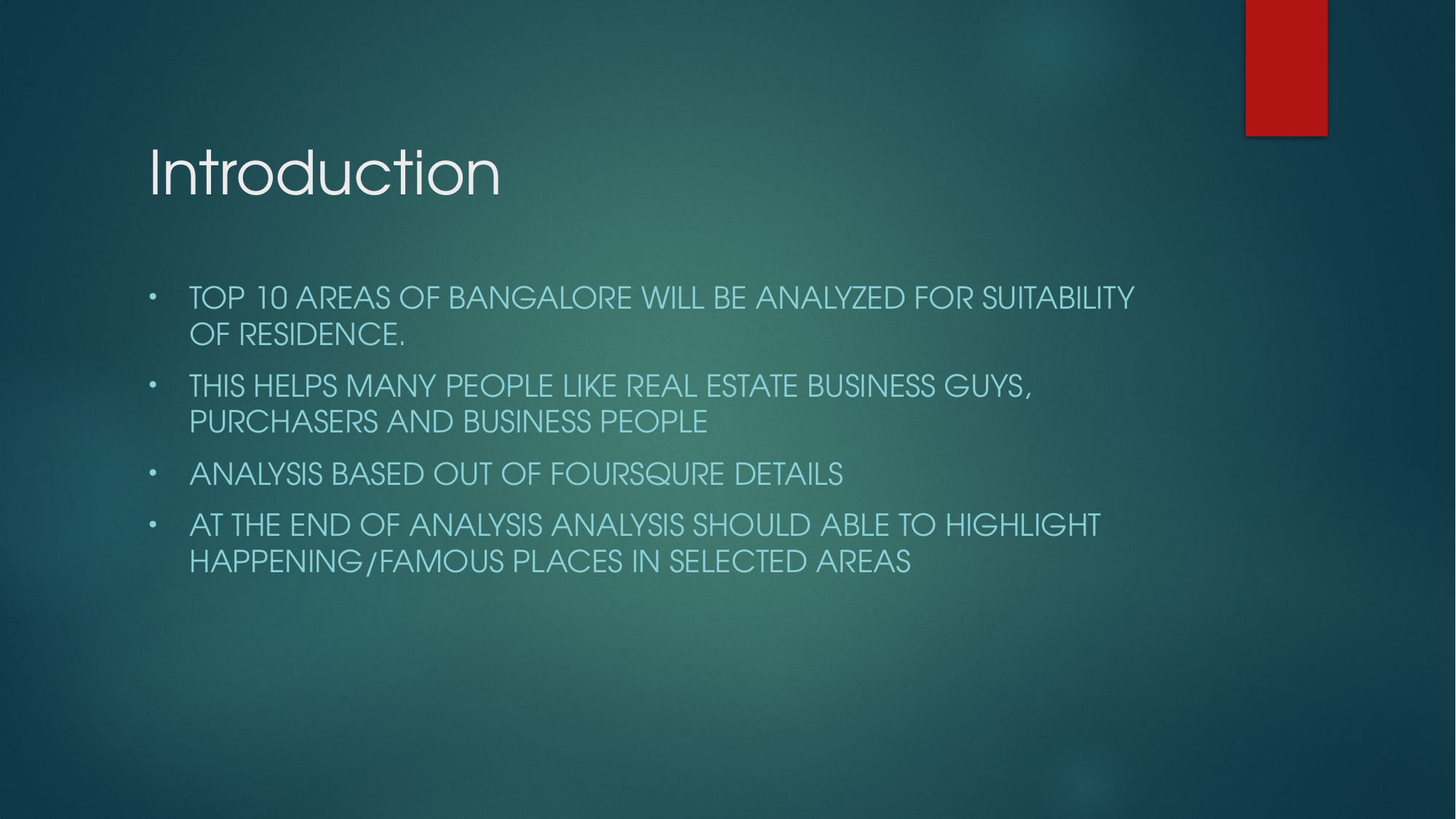

# Introduction
Top 10 Areas of Bangalore will be analyzed for suitability of residence.
This helps Many people like Real Estate business guys, Purchasers and Business people
Analysis based out of Foursqure details
At the end of analysis analysis should able to highlight happening/Famous places in selected areas